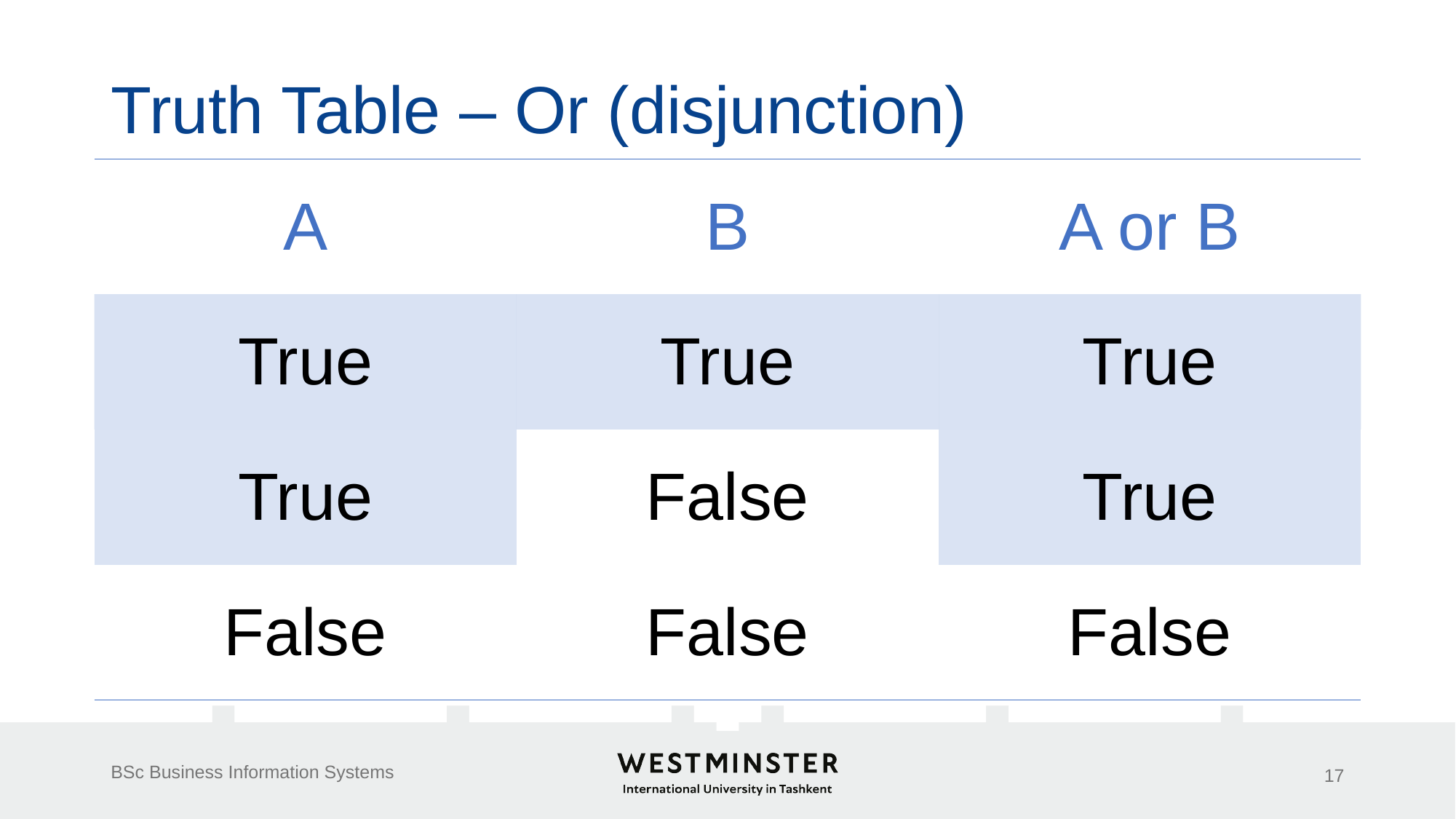

# Truth Table – Or (disjunction)
| A | B | A or B |
| --- | --- | --- |
| True | True | True |
| True | False | True |
| False | False | False |
BSc Business Information Systems
17